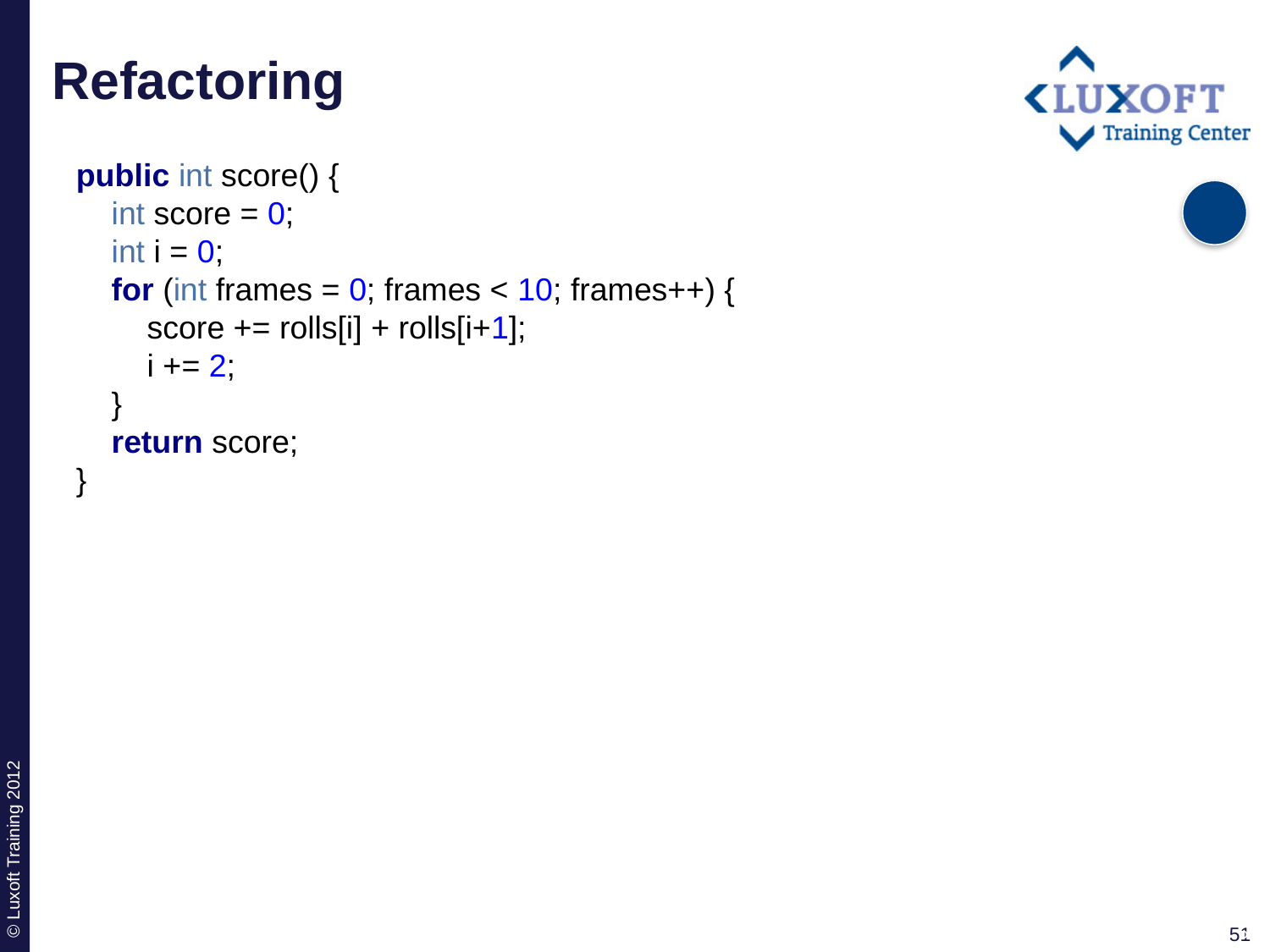

# Refactoring
public int score() {
    int score = 0;
    int i = 0;
    for (int frames = 0; frames < 10; frames++) {
        score += rolls[i] + rolls[i+1];
        i += 2;
    }
    return score;
}